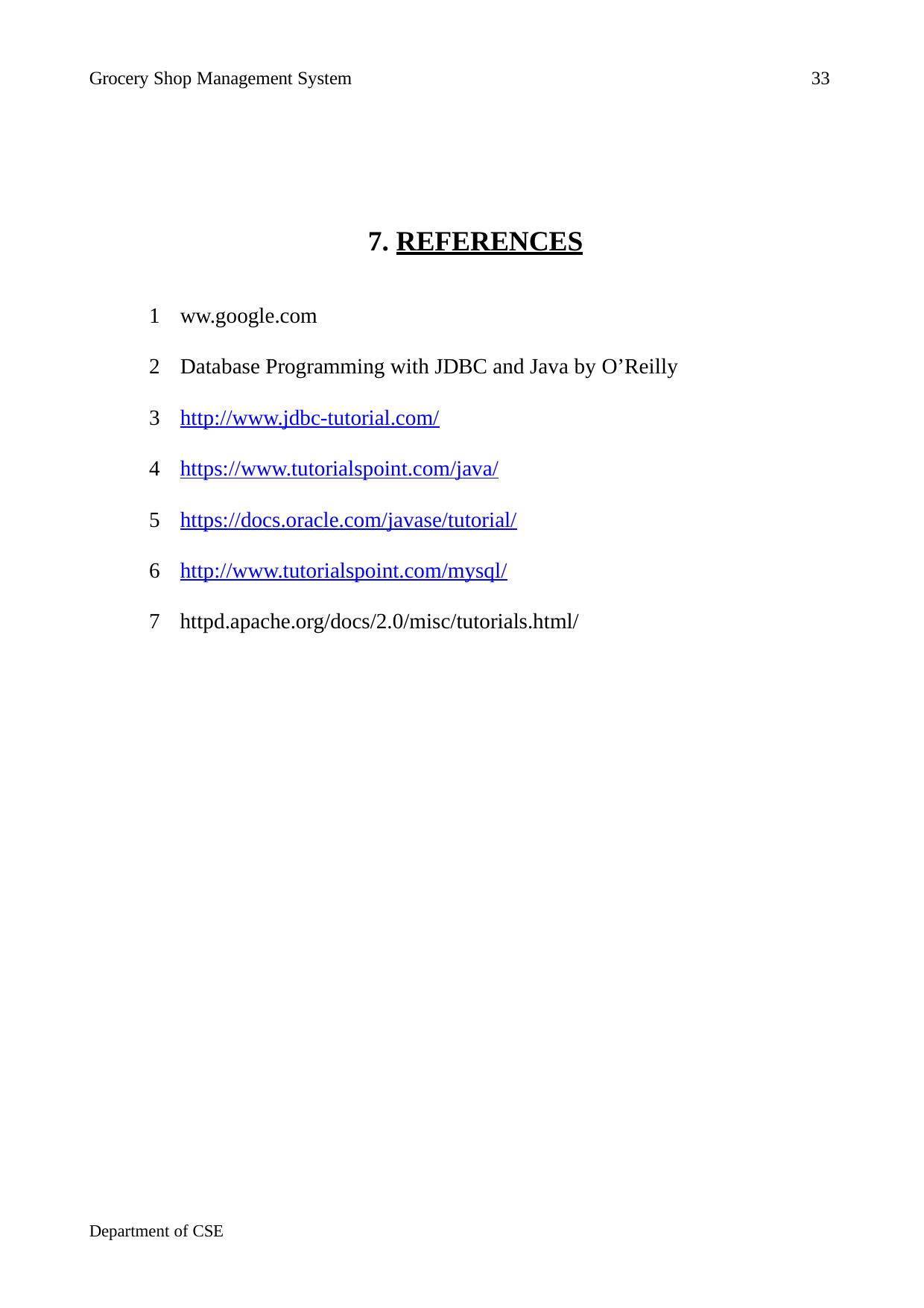

Grocery Shop Management System
33
7. REFERENCES

ww.google.com

Database Programming with JDBC and Java by O’Reilly

http://www.jdbc-tutorial.com/

https://www.tutorialspoint.com/java/

https://docs.oracle.com/javase/tutorial/

http://www.tutorialspoint.com/mysql/

httpd.apache.org/docs/2.0/misc/tutorials.html/
Department of CSE